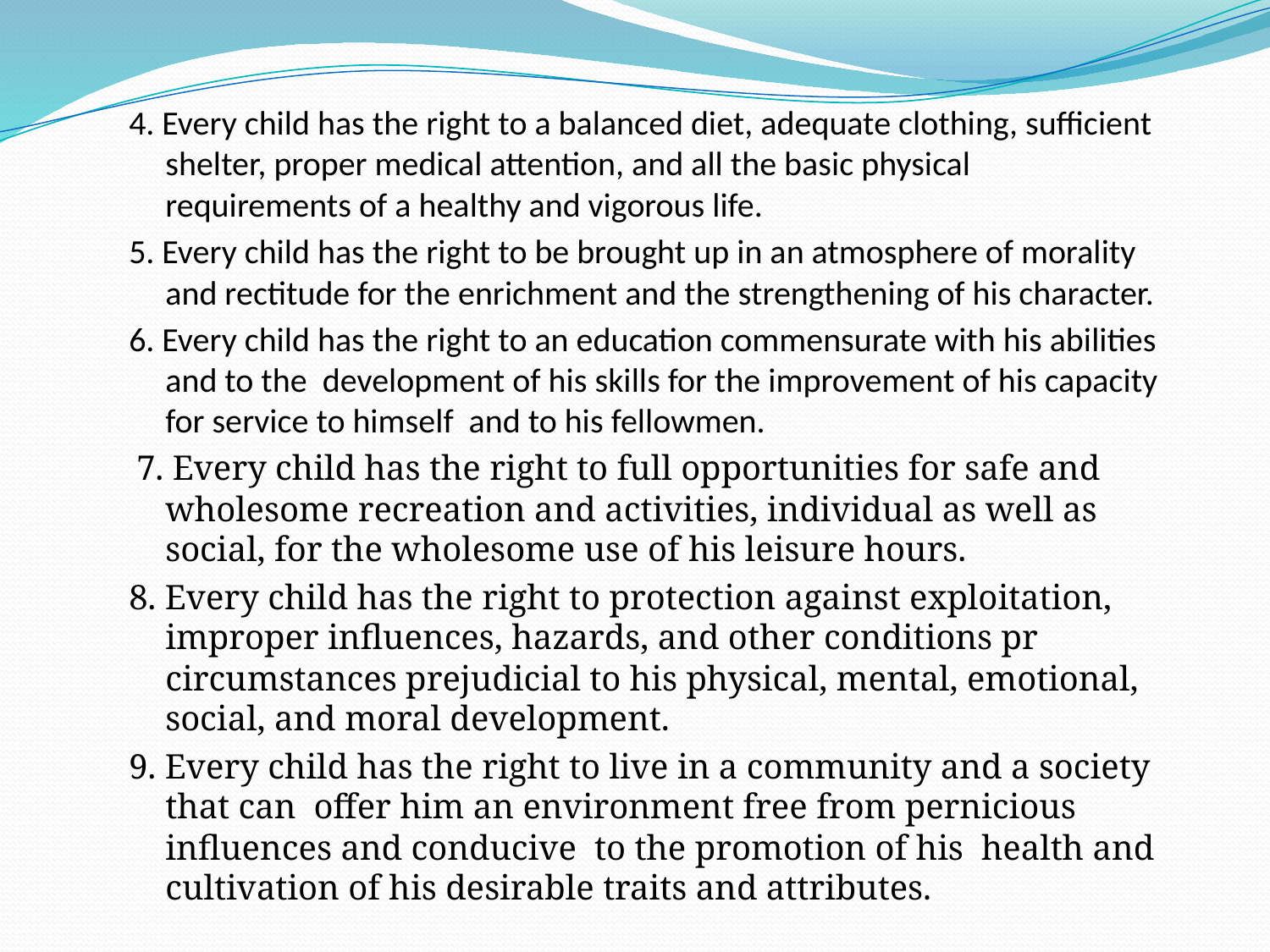

4. Every child has the right to a balanced diet, adequate clothing, sufficient shelter, proper medical attention, and all the basic physical requirements of a healthy and vigorous life.
5. Every child has the right to be brought up in an atmosphere of morality and rectitude for the enrichment and the strengthening of his character.
6. Every child has the right to an education commensurate with his abilities and to the  development of his skills for the improvement of his capacity for service to himself  and to his fellowmen.
 7. Every child has the right to full opportunities for safe and wholesome recreation and activities, individual as well as social, for the wholesome use of his leisure hours.
8. Every child has the right to protection against exploitation, improper influences, hazards, and other conditions pr circumstances prejudicial to his physical, mental, emotional, social, and moral development.
9. Every child has the right to live in a community and a society  that can  offer him an environment free from pernicious influences and conducive  to the promotion of his  health and cultivation of his desirable traits and attributes.